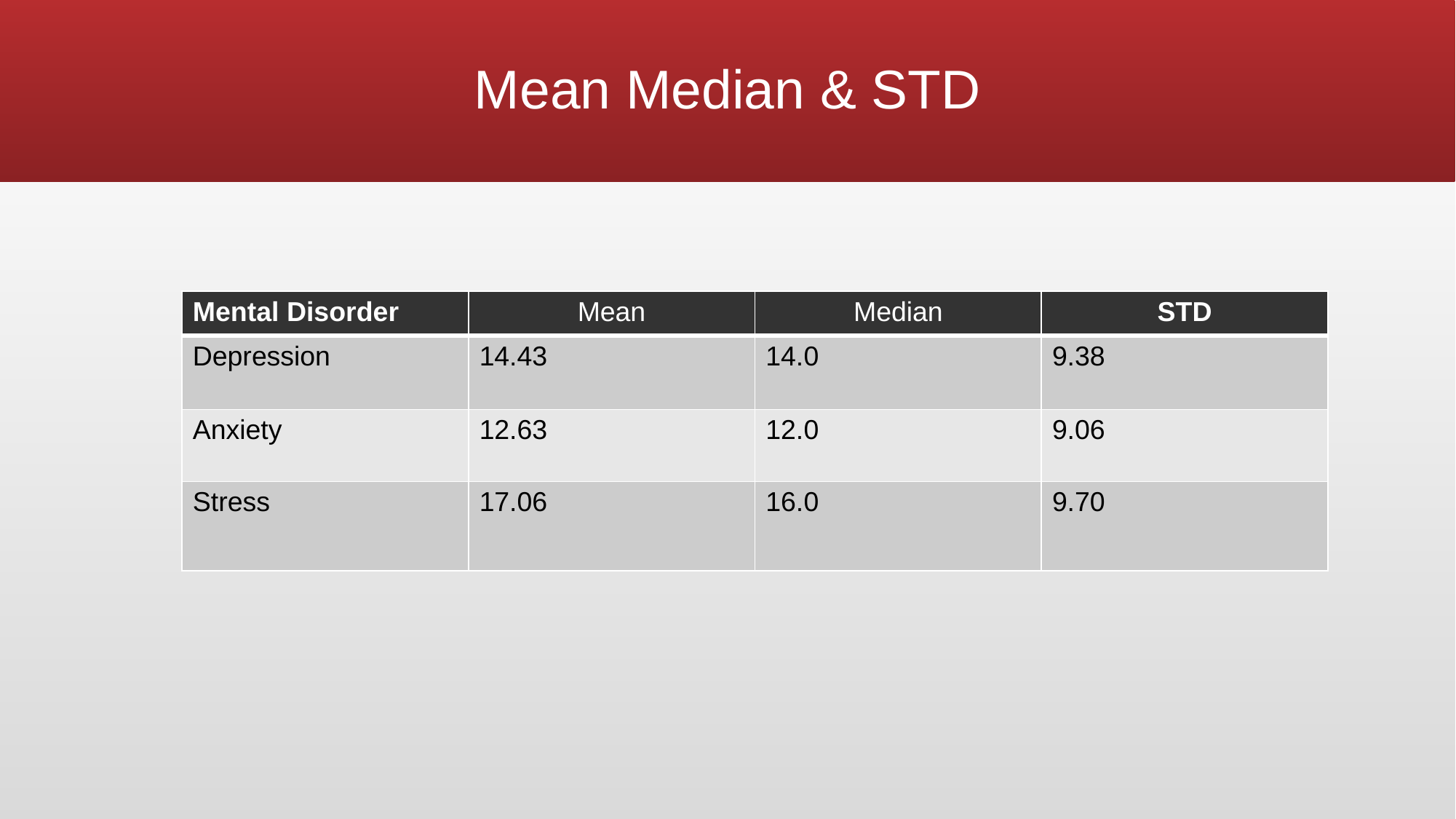

# Mean Median & STD
| Mental Disorder | Mean | Median | STD |
| --- | --- | --- | --- |
| Depression | 14.43 | 14.0 | 9.38 |
| Anxiety | 12.63 | 12.0 | 9.06 |
| Stress | 17.06 | 16.0 | 9.70 |